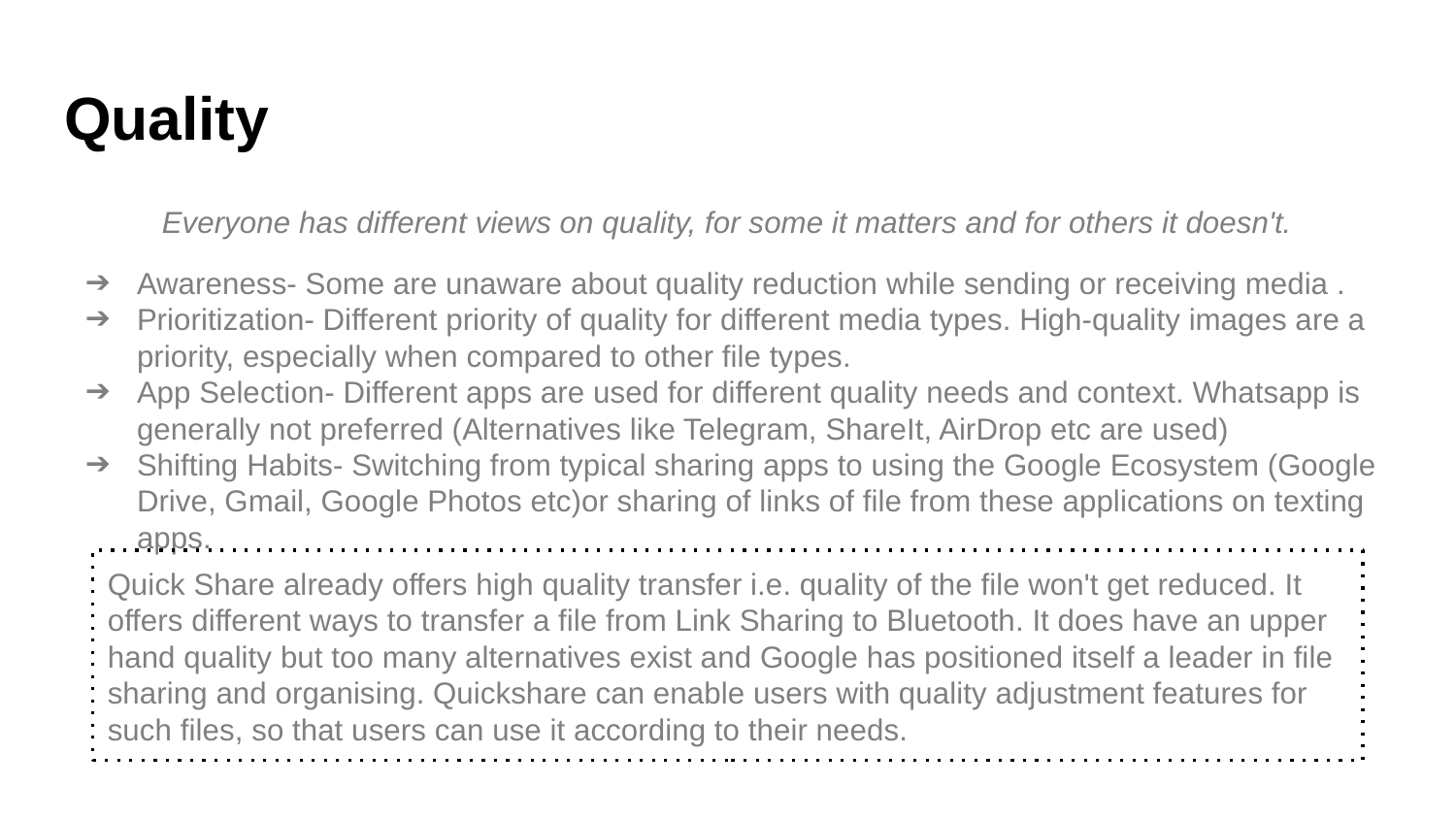

# Quality
Everyone has different views on quality, for some it matters and for others it doesn't.
Awareness- Some are unaware about quality reduction while sending or receiving media .
Prioritization- Different priority of quality for different media types. High-quality images are a priority, especially when compared to other file types.
App Selection- Different apps are used for different quality needs and context. Whatsapp is generally not preferred (Alternatives like Telegram, ShareIt, AirDrop etc are used)
Shifting Habits- Switching from typical sharing apps to using the Google Ecosystem (Google Drive, Gmail, Google Photos etc)or sharing of links of file from these applications on texting apps.
Quick Share already offers high quality transfer i.e. quality of the file won't get reduced. It offers different ways to transfer a file from Link Sharing to Bluetooth. It does have an upper hand quality but too many alternatives exist and Google has positioned itself a leader in file sharing and organising. Quickshare can enable users with quality adjustment features for such files, so that users can use it according to their needs.